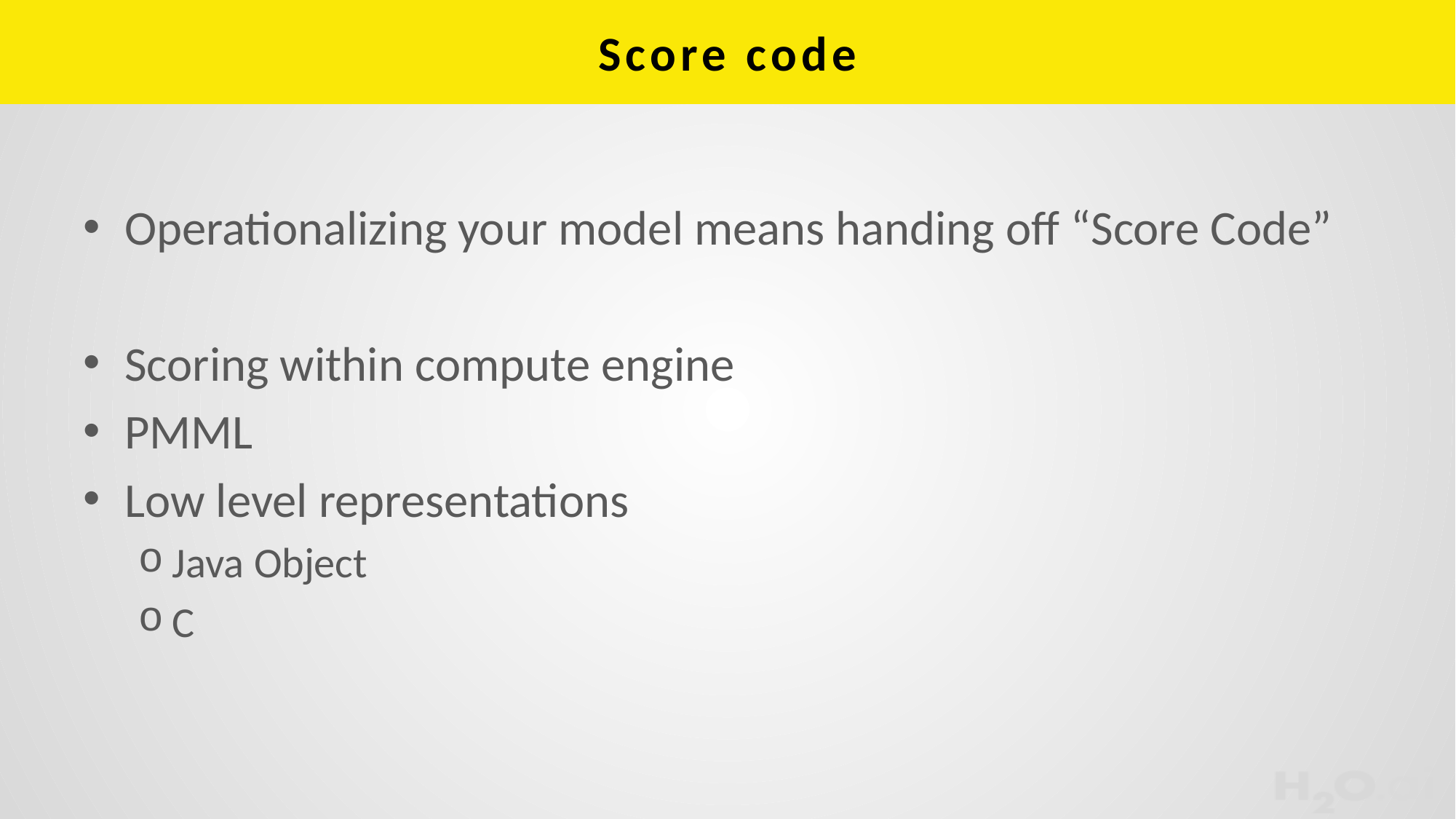

# Score code
Operationalizing your model means handing off “Score Code”

Scoring within compute engine
PMML
Low level representations
Java Object
C